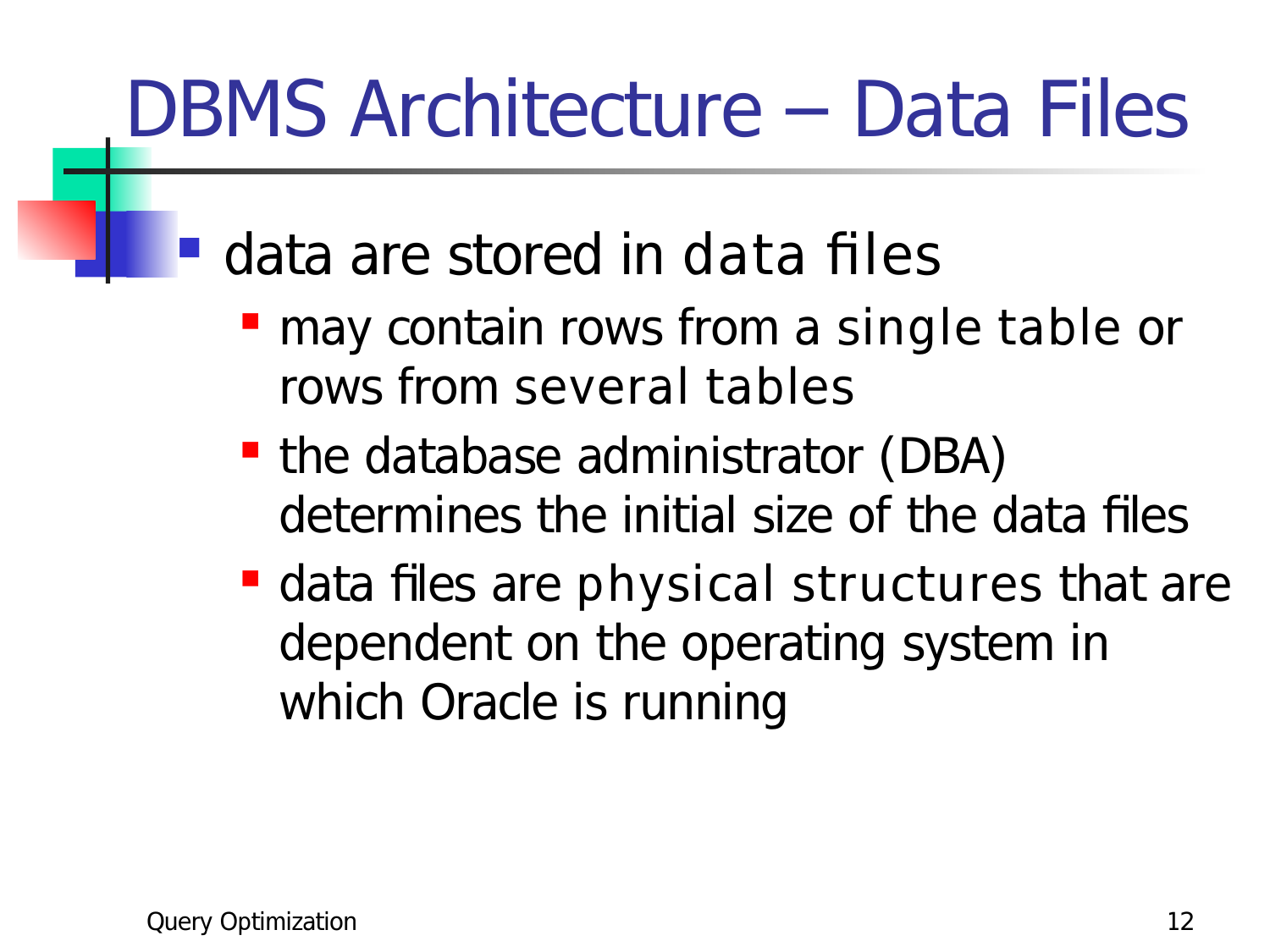

# DBMS Architecture – Data Files
data are stored in data files
may contain rows from a single table or rows from several tables
the database administrator (DBA) determines the initial size of the data files
data files are physical structures that are dependent on the operating system in which Oracle is running
Query Optimization
12